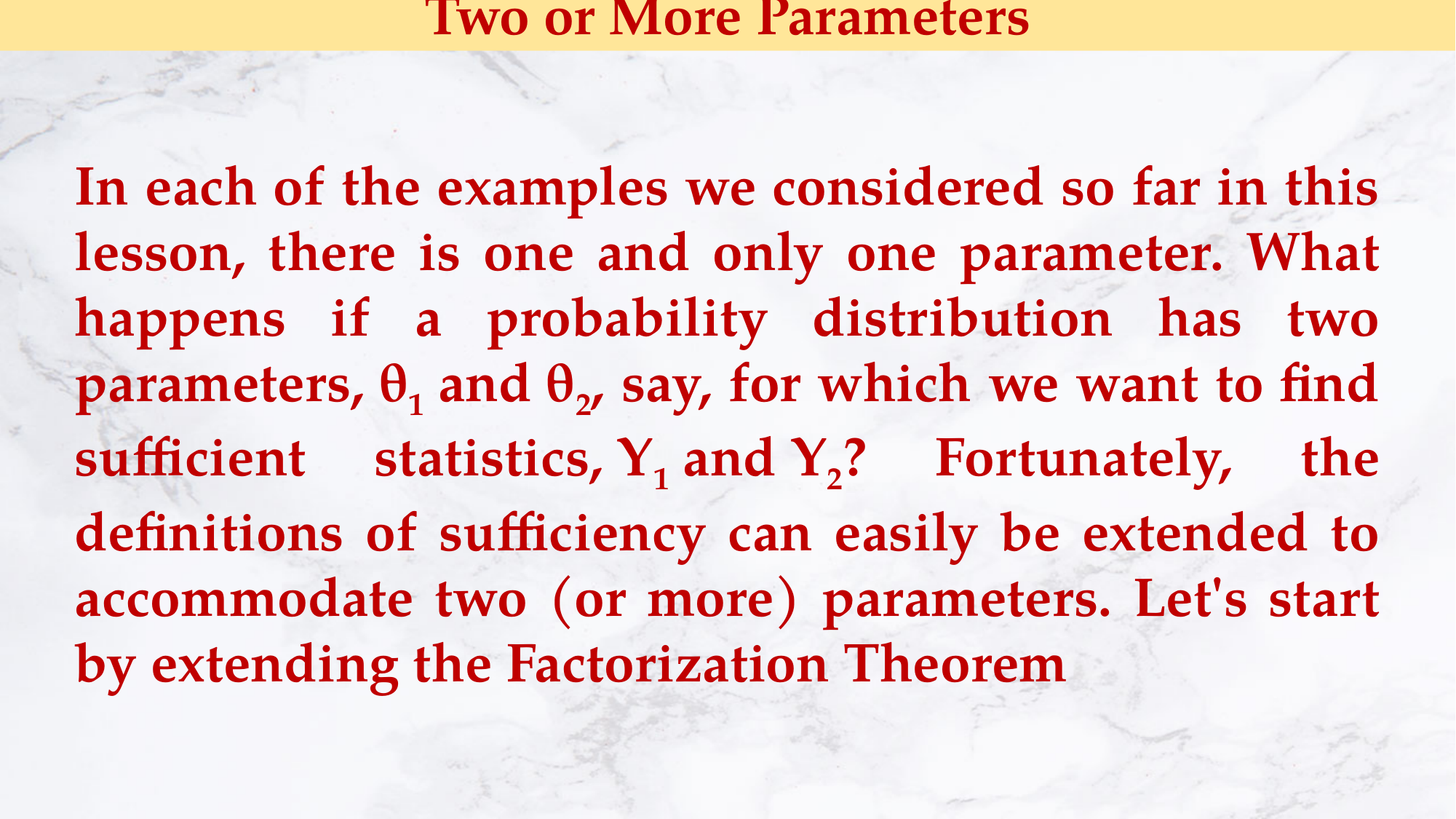

Two or More Parameters
In each of the examples we considered so far in this lesson, there is one and only one parameter. What happens if a probability distribution has two parameters, θ1 and θ2, say, for which we want to find sufficient statistics, Y1 and Y2? Fortunately, the definitions of sufficiency can easily be extended to accommodate two (or more) parameters. Let's start by extending the Factorization Theorem